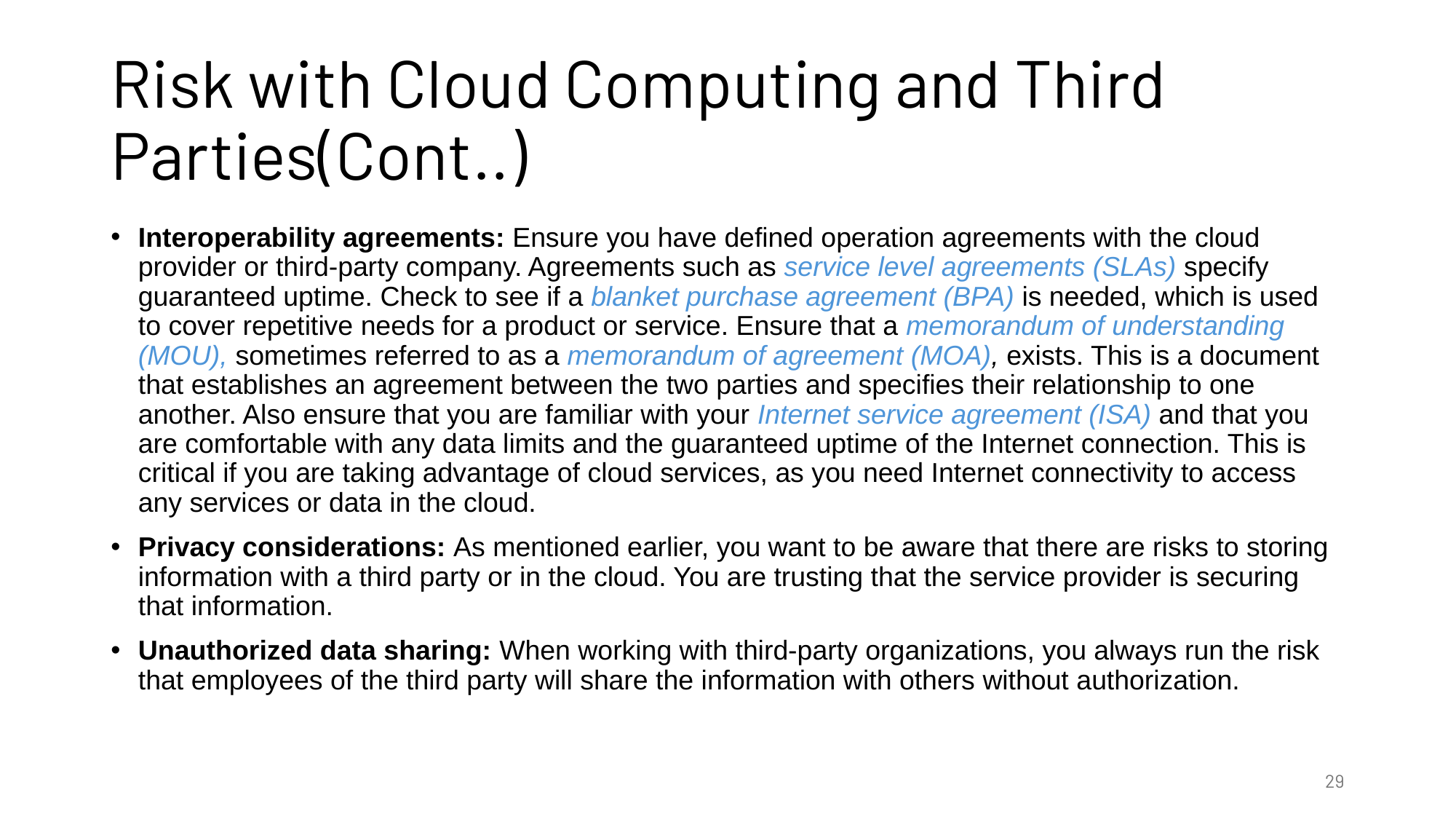

# Risk with Cloud Computing and Third Parties(Cont..)
Interoperability agreements: Ensure you have defined operation agreements with the cloud provider or third-party company. Agreements such as service level agreements (SLAs) specify guaranteed uptime. Check to see if a blanket purchase agreement (BPA) is needed, which is used to cover repetitive needs for a product or service. Ensure that a memorandum of understanding (MOU), sometimes referred to as a memorandum of agreement (MOA), exists. This is a document that establishes an agreement between the two parties and specifies their relationship to one another. Also ensure that you are familiar with your Internet service agreement (ISA) and that you are comfortable with any data limits and the guaranteed uptime of the Internet connection. This is critical if you are taking advantage of cloud services, as you need Internet connectivity to access any services or data in the cloud.
Privacy considerations: As mentioned earlier, you want to be aware that there are risks to storing information with a third party or in the cloud. You are trusting that the service provider is securing that information.
Unauthorized data sharing: When working with third-party organizations, you always run the risk that employees of the third party will share the information with others without authorization.
29